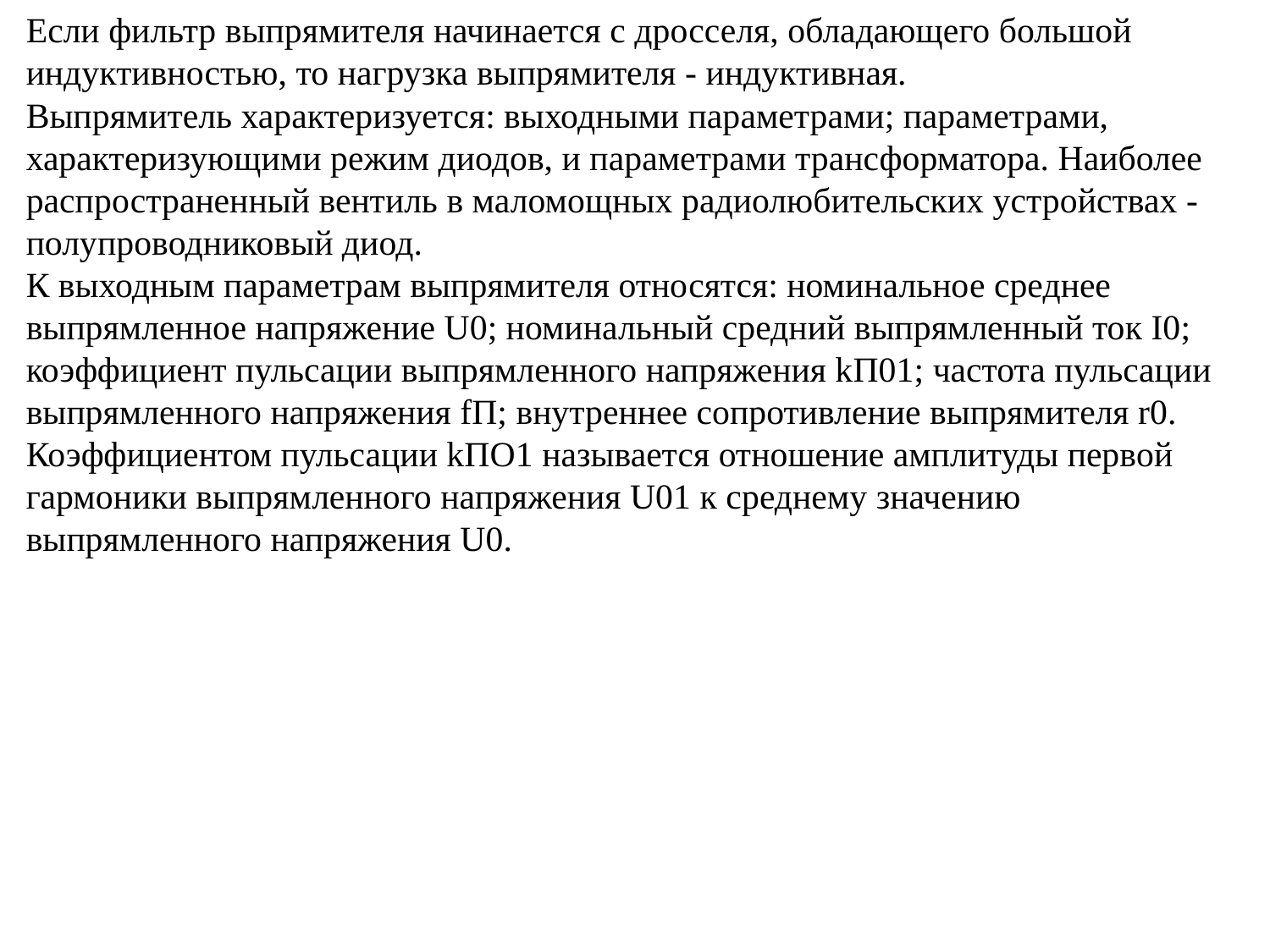

Если фильтр выпрямителя начинается с дросселя, обладающего большой индуктивностью, то нагрузка выпрямителя - индуктивная.
Выпрямитель характеризуется: выходными параметрами; параметрами, характеризующими режим диодов, и параметрами трансформатора. Наиболее распространенный вентиль в маломощных радиолюбительских устройствах - полупроводниковый диод.
К выходным параметрам выпрямителя относятся: номинальное среднее выпрямленное напряжение U0; номинальный средний выпрямленный ток I0; коэффициент пульсации выпрямленного напряжения kП01; частота пульсации выпрямленного напряжения fП; внутреннее сопротивление выпрямителя r0.
Коэффициентом пульсации kПO1 называется отношение амплитуды первой гармоники выпрямленного напряжения U01 к среднему значению выпрямленного напряжения U0.